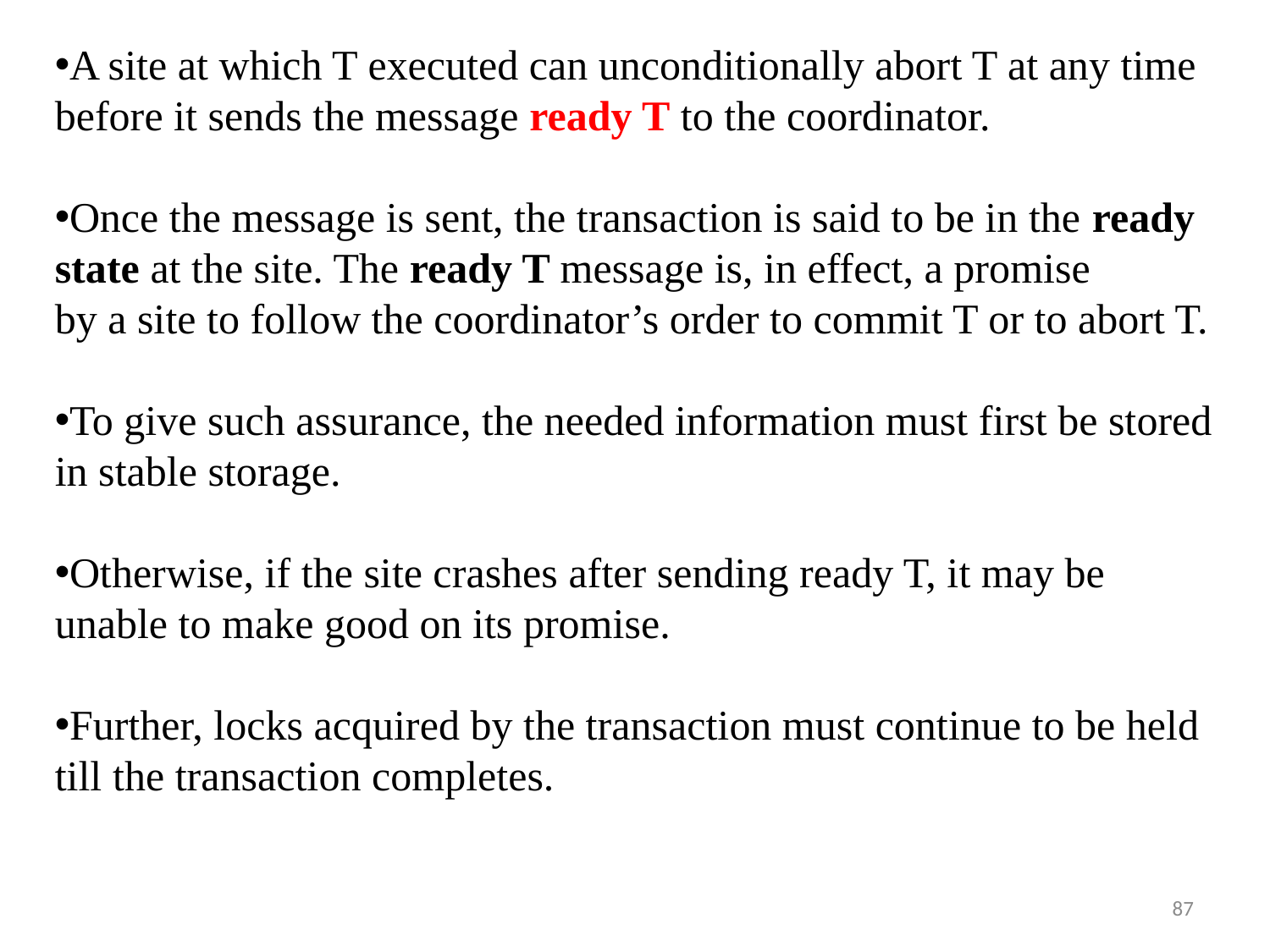

A site at which T executed can unconditionally abort T at any time before it sends the message ready T to the coordinator.

Once the message is sent, the transaction is said to be in the ready state at the site. The ready T message is, in effect, a promise
by a site to follow the coordinator’s order to commit T or to abort T.

To give such assurance, the needed information must first be stored in stable storage.

Otherwise, if the site crashes after sending ready T, it may be unable to make good on its promise.

Further, locks acquired by the transaction must continue to be held till the transaction completes.
87